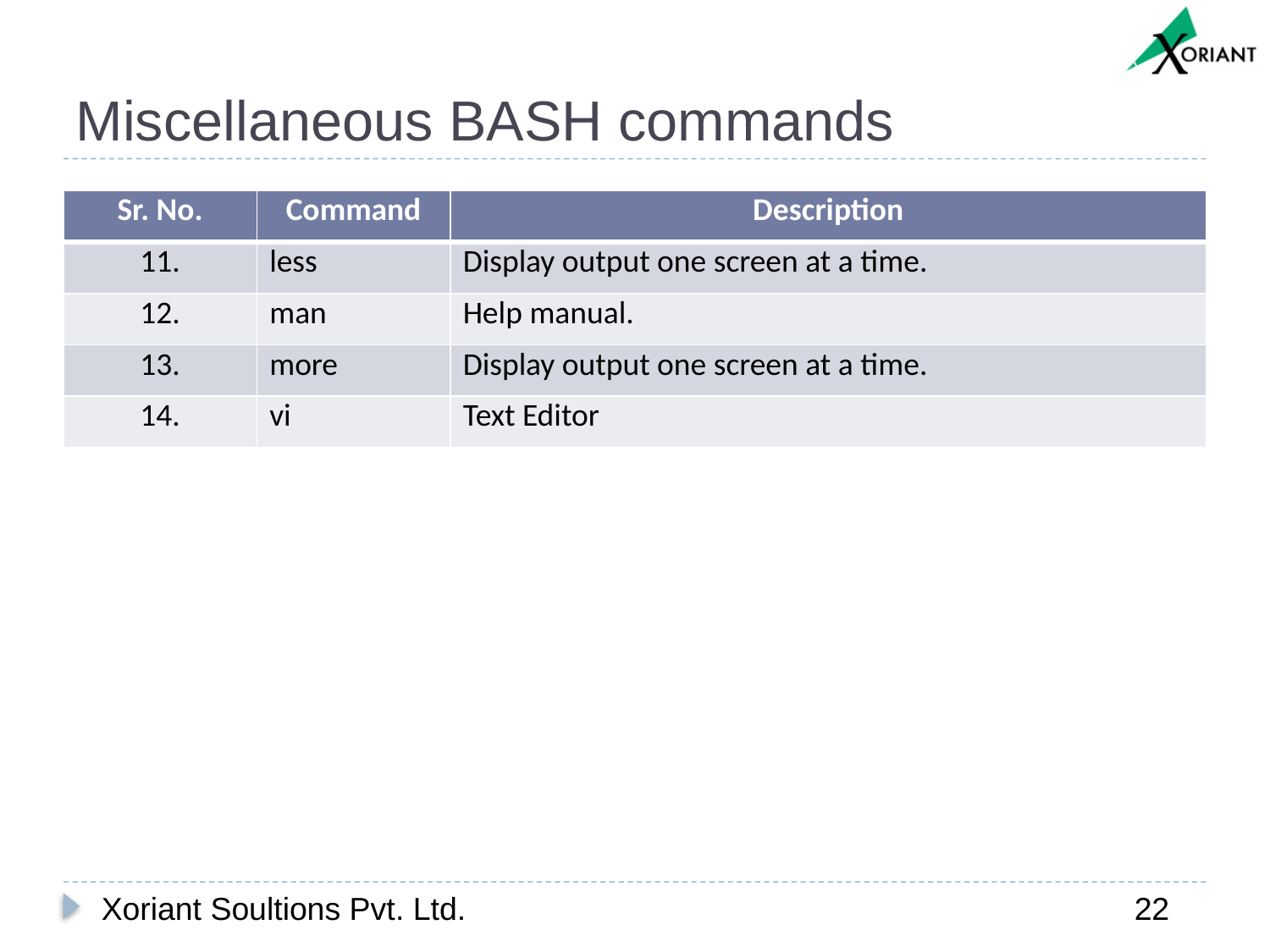

# Miscellaneous BASH commands
| Sr. No. | Command | Description |
| --- | --- | --- |
| 11. | less | Display output one screen at a time. |
| 12. | man | Help manual. |
| 13. | more | Display output one screen at a time. |
| 14. | vi | Text Editor |
Xoriant Soultions Pvt. Ltd.
22